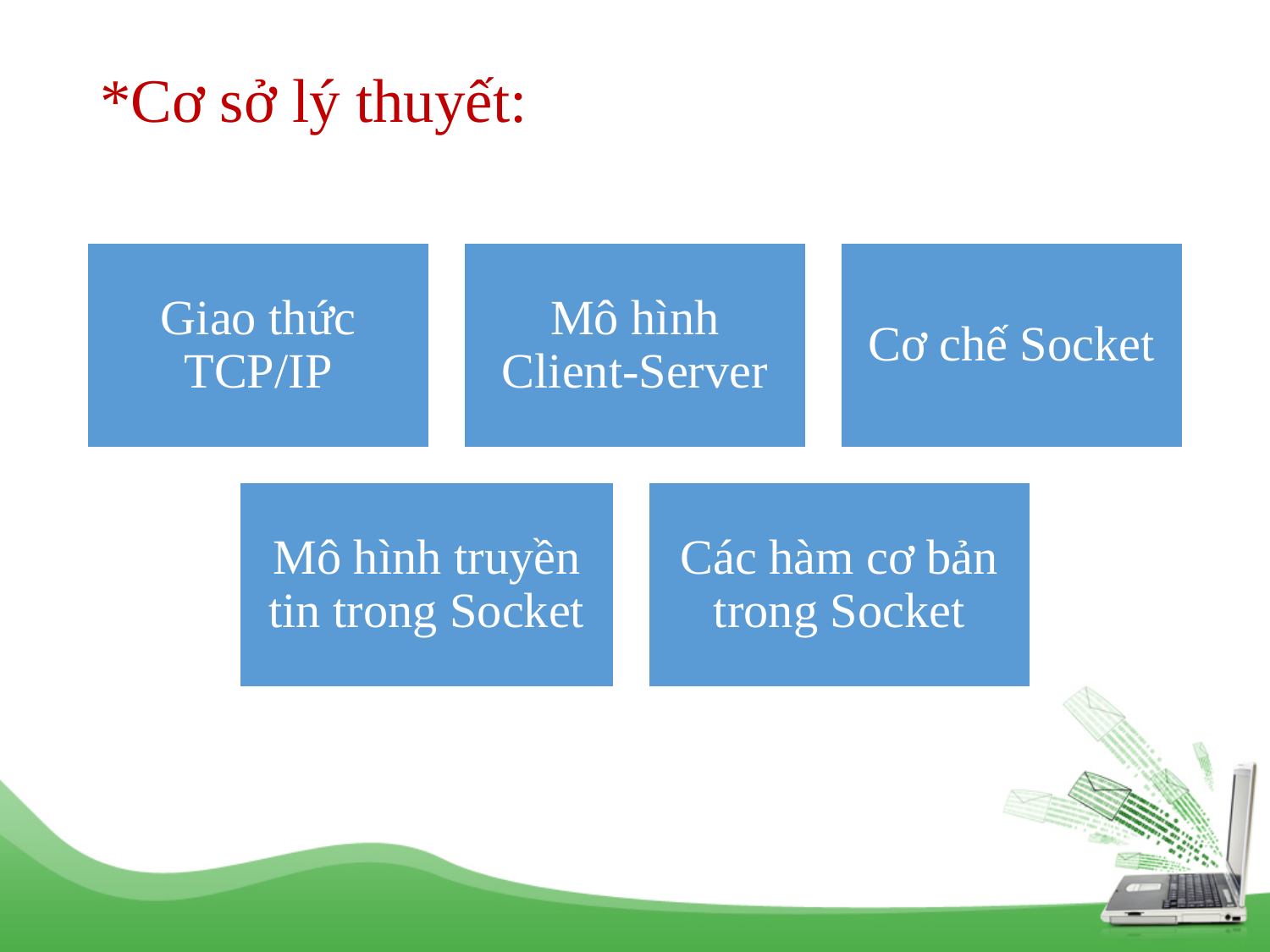

# *Cơ sở lý thuyết:
Giao thức TCP/IP
Mô hình Client-Server
Cơ chế Socket
Mô hình truyền tin trong Socket
Các hàm cơ bản trong Socket